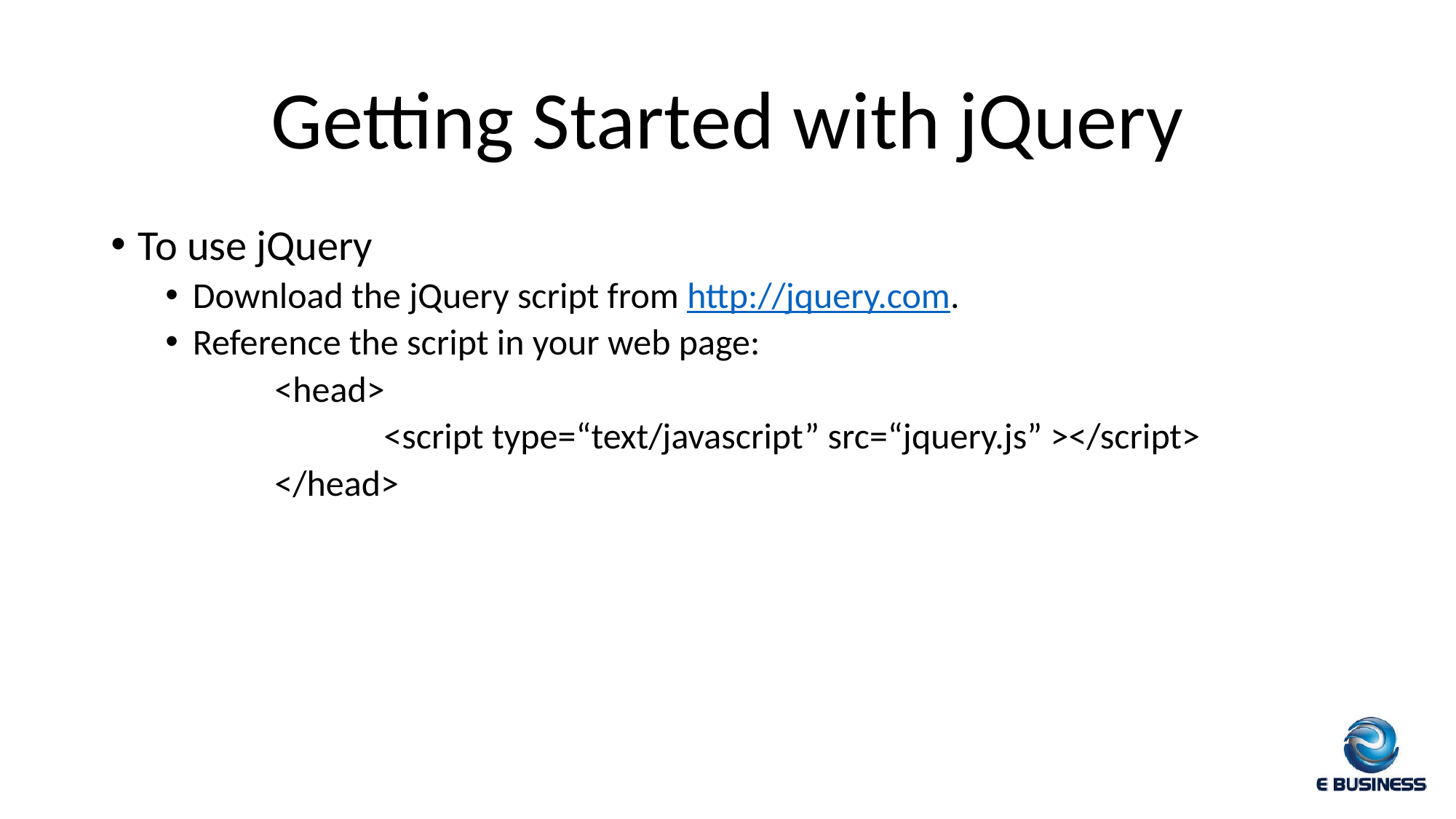

# Getting Started with jQuery
To use jQuery
Download the jQuery script from http://jquery.com.
Reference the script in your web page:
	<head>
		<script type=“text/javascript” src=“jquery.js” ></script>
	</head>